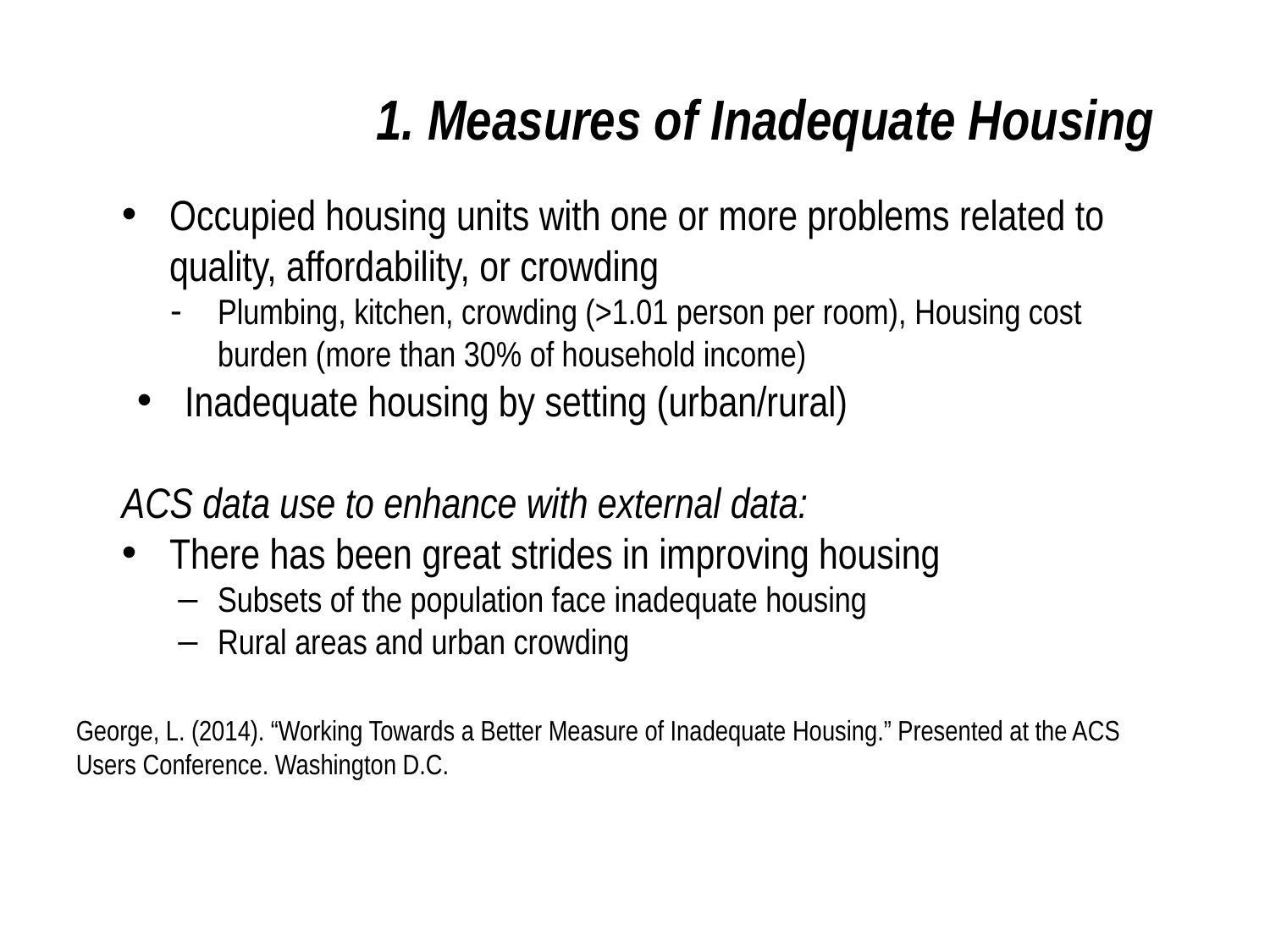

1. Measures of Inadequate Housing
Occupied housing units with one or more problems related to quality, affordability, or crowding
Plumbing, kitchen, crowding (>1.01 person per room), Housing cost burden (more than 30% of household income)
Inadequate housing by setting (urban/rural)

ACS data use to enhance with external data:
There has been great strides in improving housing
Subsets of the population face inadequate housing
Rural areas and urban crowding

George, L. (2014). “Working Towards a Better Measure of Inadequate Housing.” Presented at the ACS Users Conference. Washington D.C.